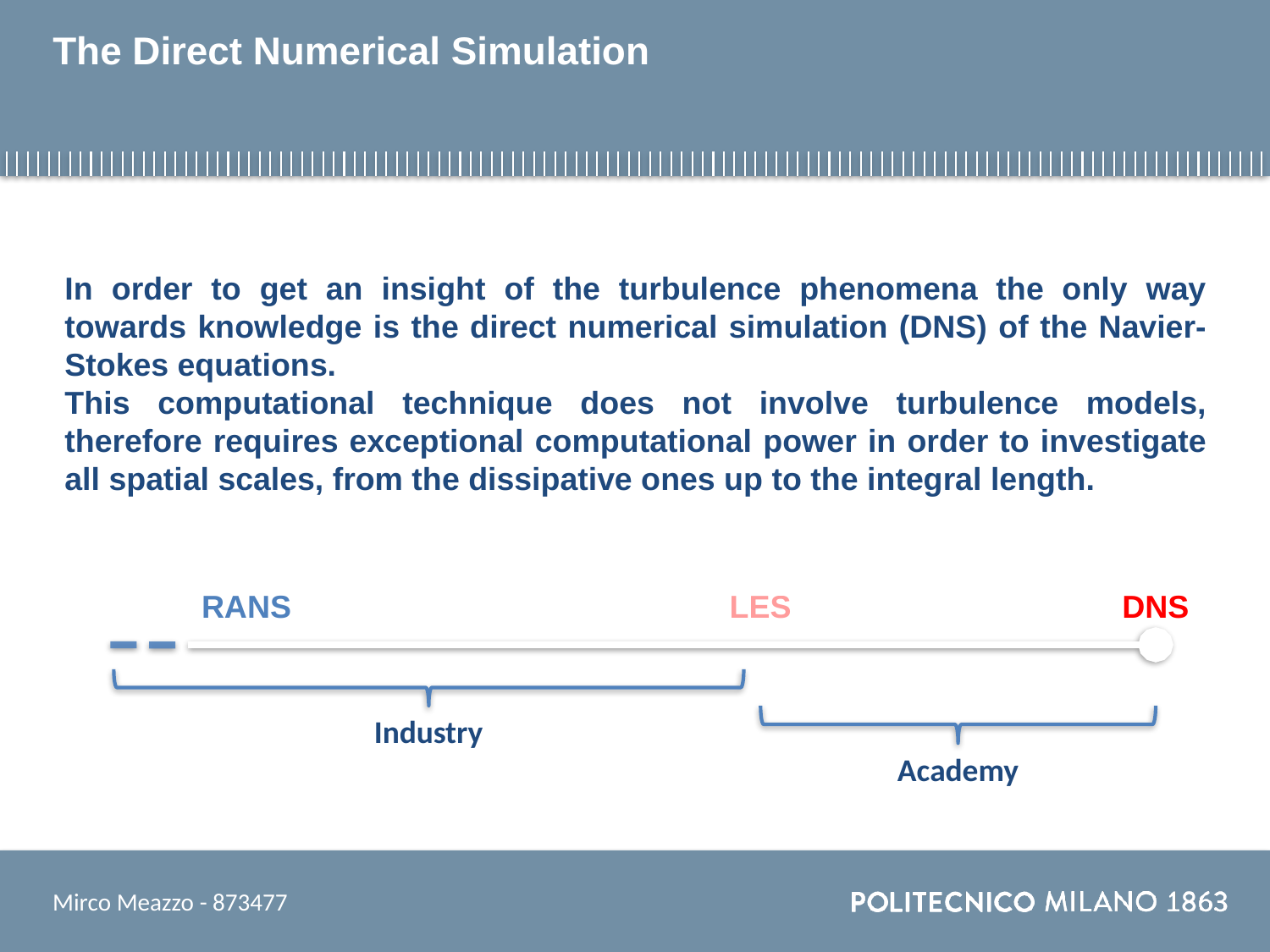

# The Direct Numerical Simulation
In order to get an insight of the turbulence phenomena the only way towards knowledge is the direct numerical simulation (DNS) of the Navier-Stokes equations.
This computational technique does not involve turbulence models, therefore requires exceptional computational power in order to investigate all spatial scales, from the dissipative ones up to the integral length.

LES
DNS
RANS
Industry
Academy

Mirco Meazzo - 873477